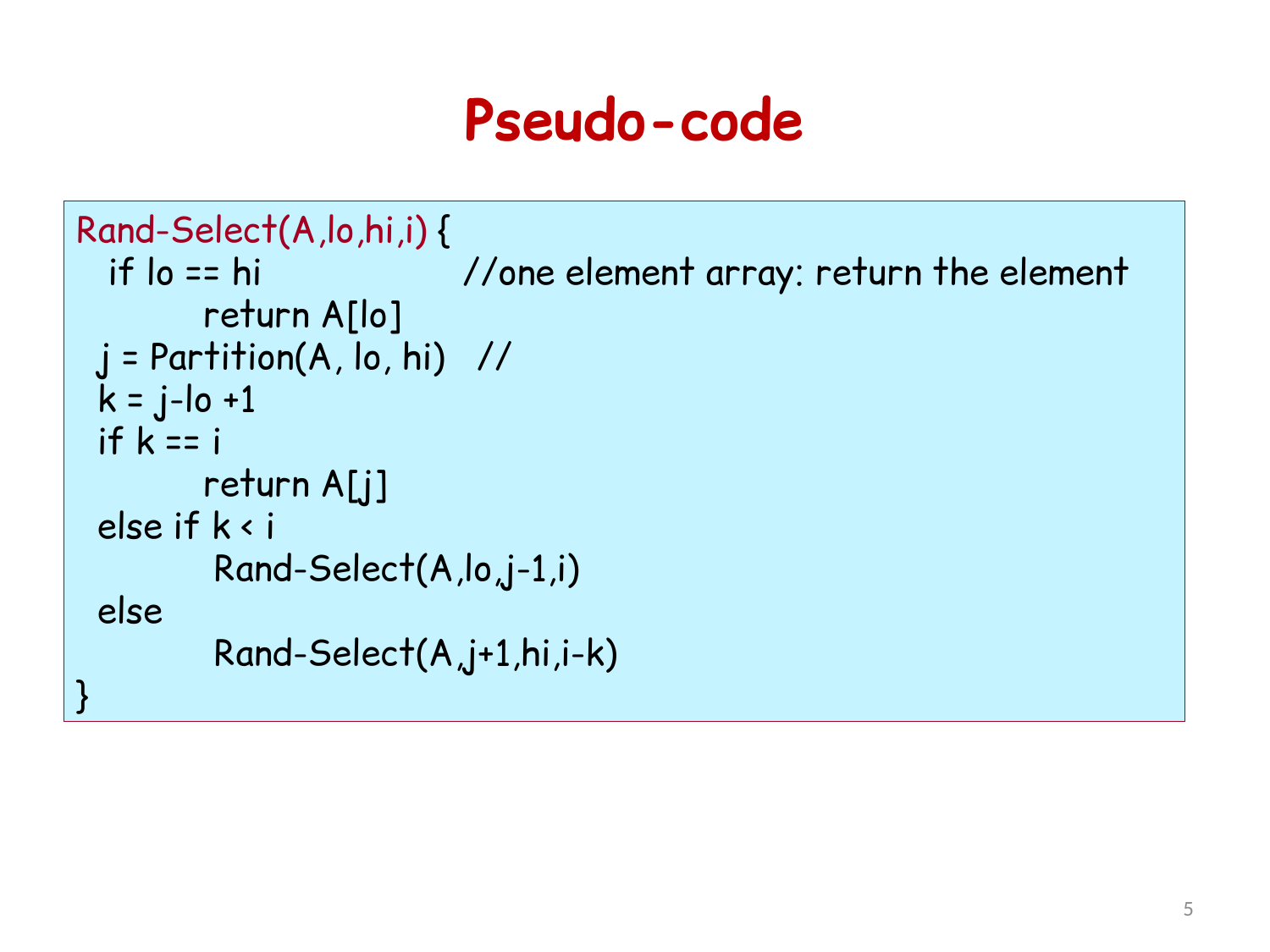

# Pseudo-code
Rand-Select(A,lo,hi,i) {
   if lo == hi                   //one element array: return the element
	return A[lo]
  j = Partition(A, lo, hi)   //
  k = j-lo +1
  if k == i
   	return A[j]
  else if k < i
             Rand-Select(A,lo,j-1,i)
  else
             Rand-Select(A,j+1,hi,i-k)
}
5